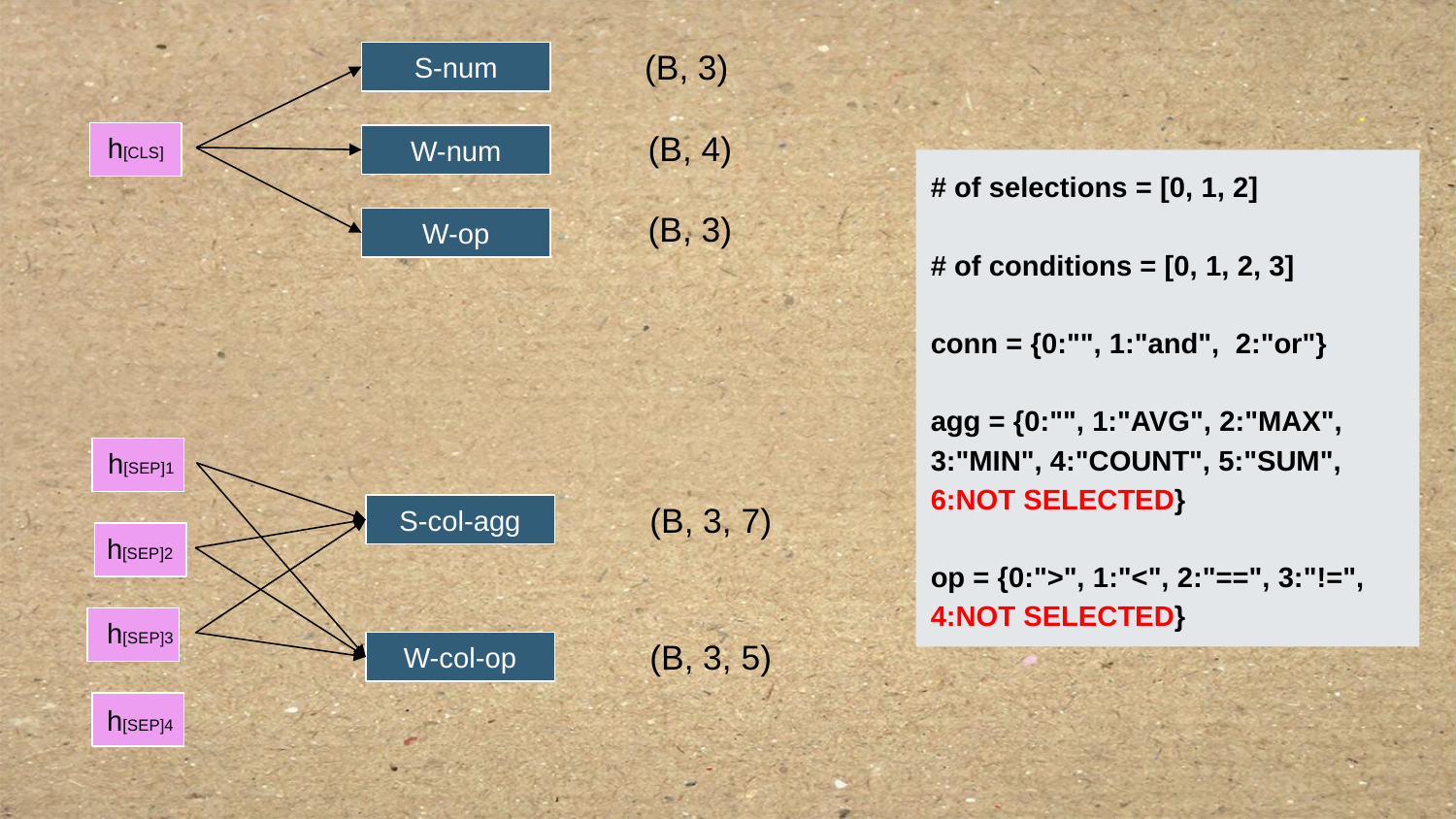

(B, 3)
S-num
(B, 4)
h[CLS]

W-num
# of selections = [0, 1, 2]

# of conditions = [0, 1, 2, 3]

conn = {0:"", 1:"and",  2:"or"}

agg = {0:"", 1:"AVG", 2:"MAX", 3:"MIN", 4:"COUNT", 5:"SUM", 6:NOT SELECTED}

op = {0:">", 1:"<", 2:"==", 3:"!=", 4:NOT SELECTED}
(B, 3)
W-op
h[SEP]1

(B, 3, 7)
S-col-agg
h[SEP]2

h[SEP]3

(B, 3, 5)
W-col-op
h[SEP]4